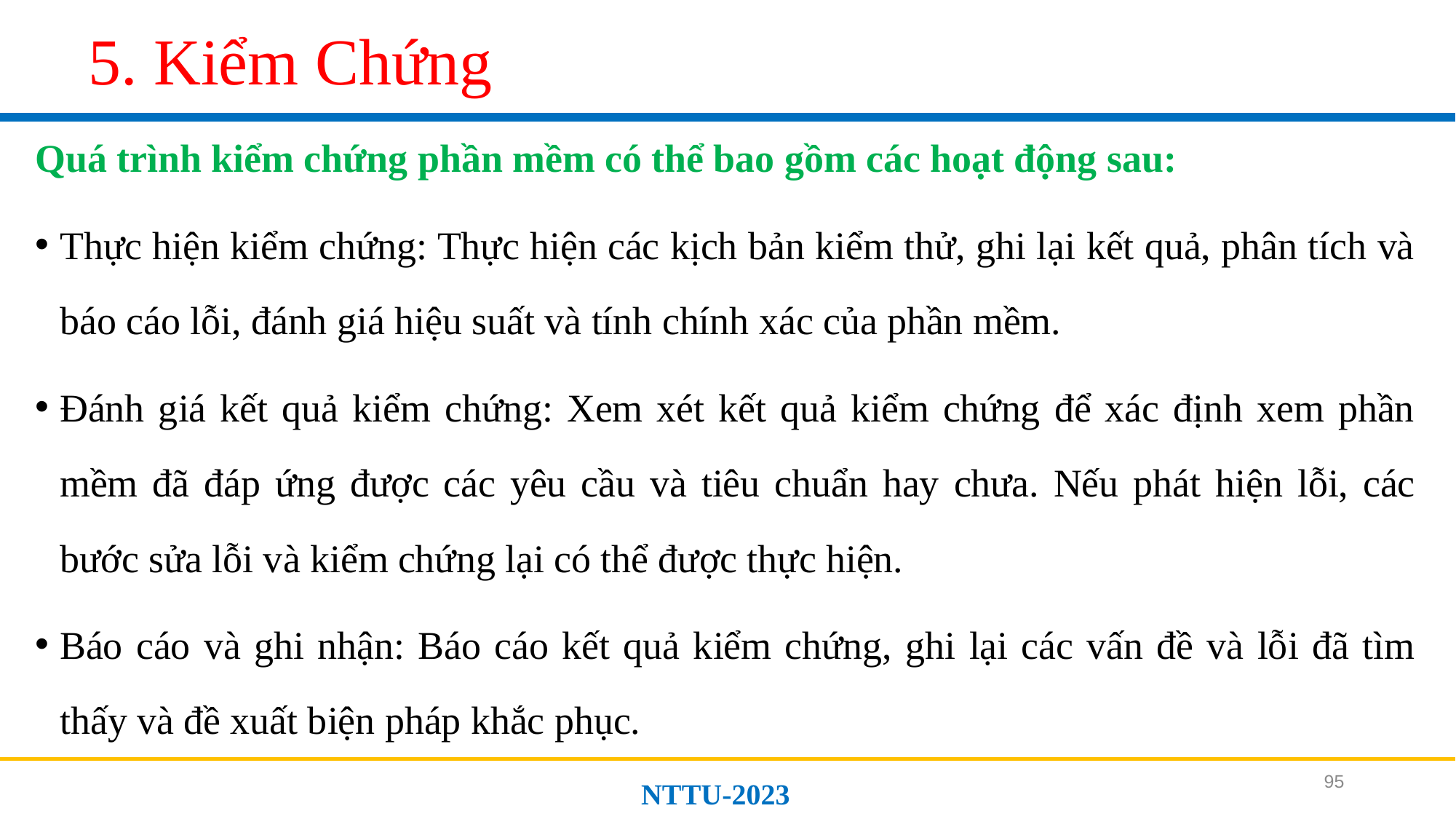

# 5. Kiểm Chứng
Quá trình kiểm chứng phần mềm có thể bao gồm các hoạt động sau:
Thực hiện kiểm chứng: Thực hiện các kịch bản kiểm thử, ghi lại kết quả, phân tích và báo cáo lỗi, đánh giá hiệu suất và tính chính xác của phần mềm.
Đánh giá kết quả kiểm chứng: Xem xét kết quả kiểm chứng để xác định xem phần mềm đã đáp ứng được các yêu cầu và tiêu chuẩn hay chưa. Nếu phát hiện lỗi, các bước sửa lỗi và kiểm chứng lại có thể được thực hiện.
Báo cáo và ghi nhận: Báo cáo kết quả kiểm chứng, ghi lại các vấn đề và lỗi đã tìm thấy và đề xuất biện pháp khắc phục.

95